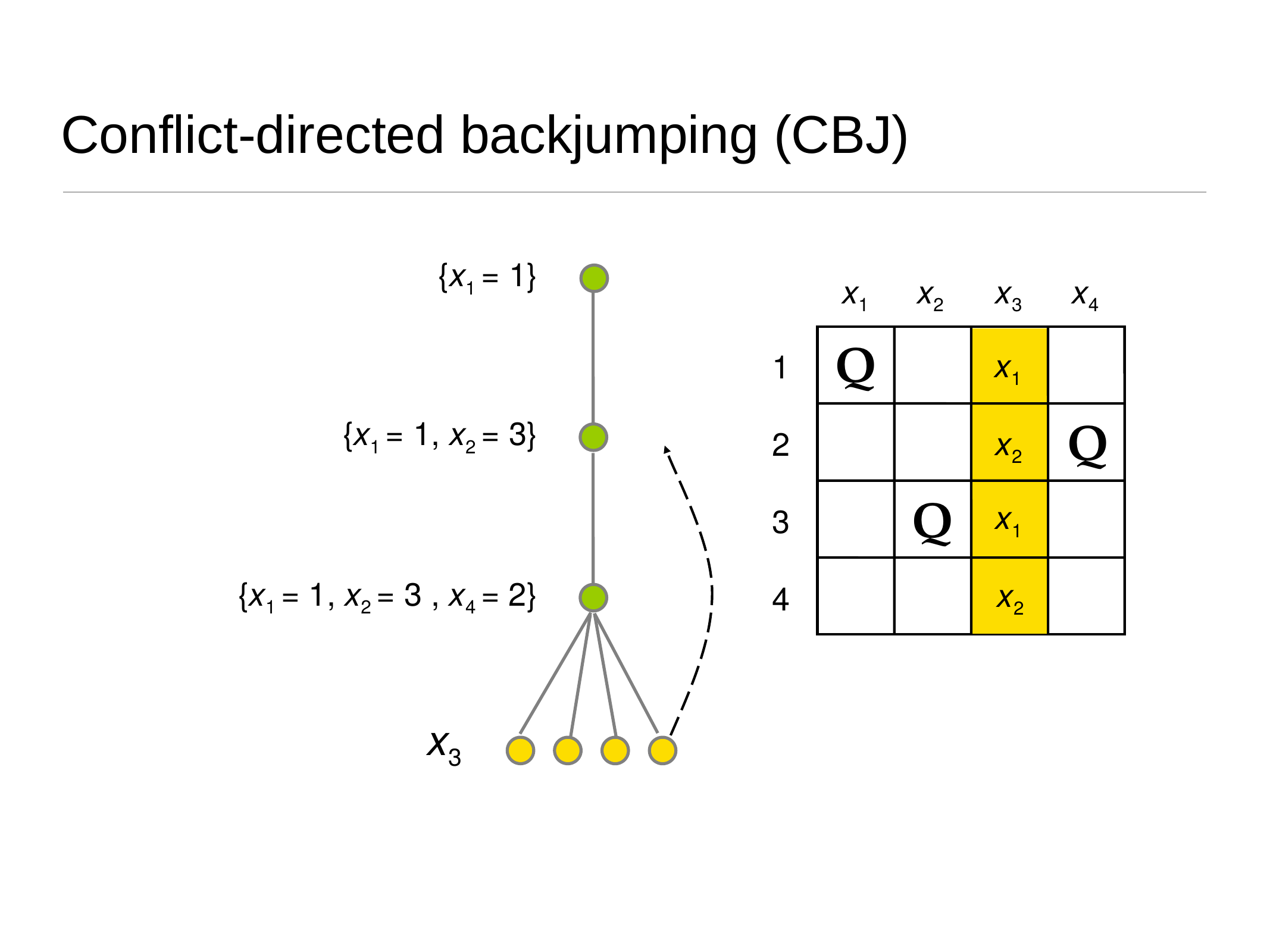

# Conflict-directed backjumping (CBJ)
{x1 = 1}

x1
x2
x3
x4

Q

x1
1
2
3
4
{x1 = 1, x2 = 3}

Q
x2

Q
x1
{x1 = 1, x2 = 3 , x4 = 2}

x2

x3